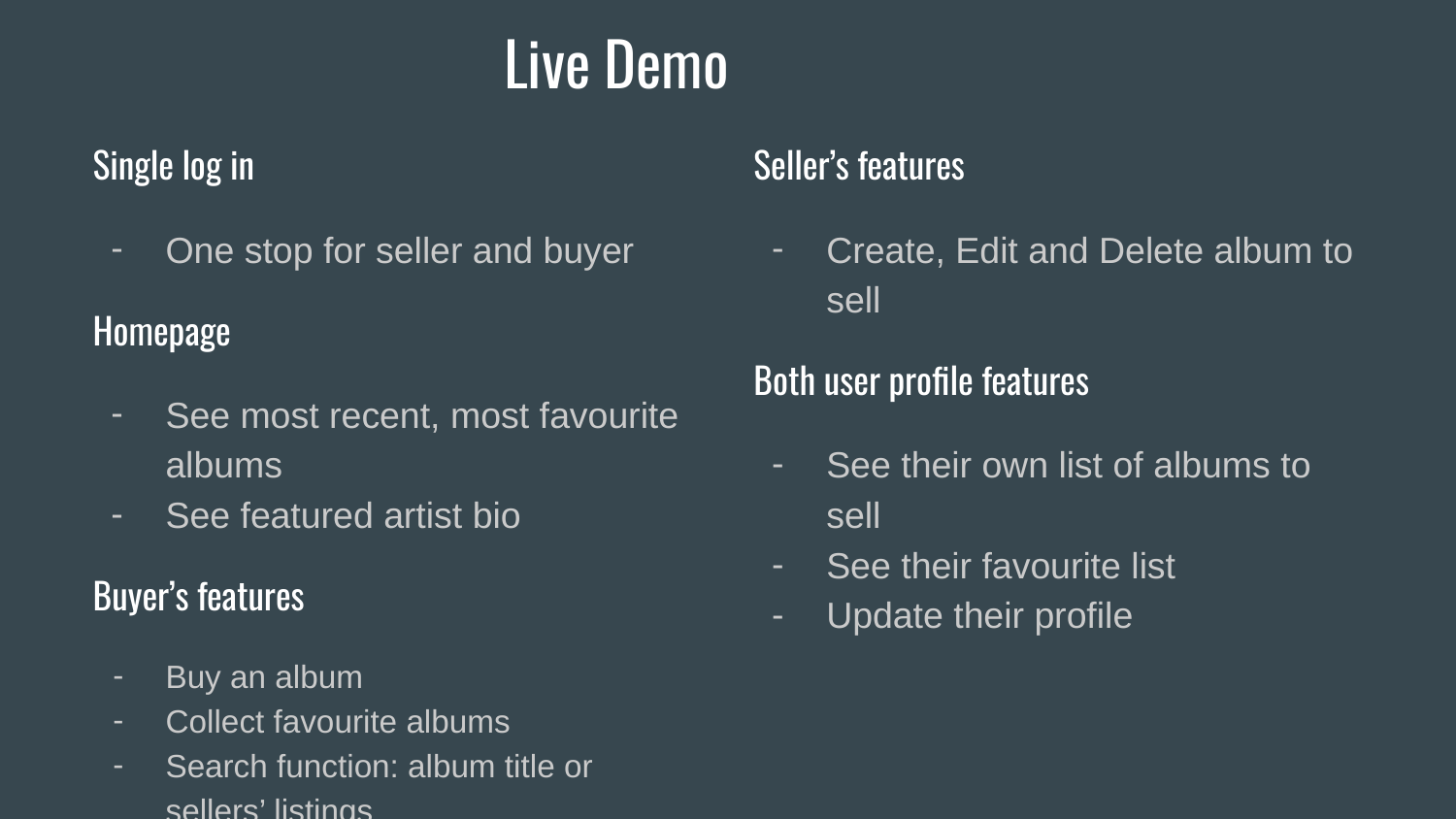

# Live Demo
Single log in
One stop for seller and buyer
Homepage
See most recent, most favourite albums
See featured artist bio
Buyer’s features
Buy an album
Collect favourite albums
Search function: album title or sellers’ listings
Message sellers

Seller’s features
Create, Edit and Delete album to sell
Both user profile features
See their own list of albums to sell
See their favourite list
Update their profile